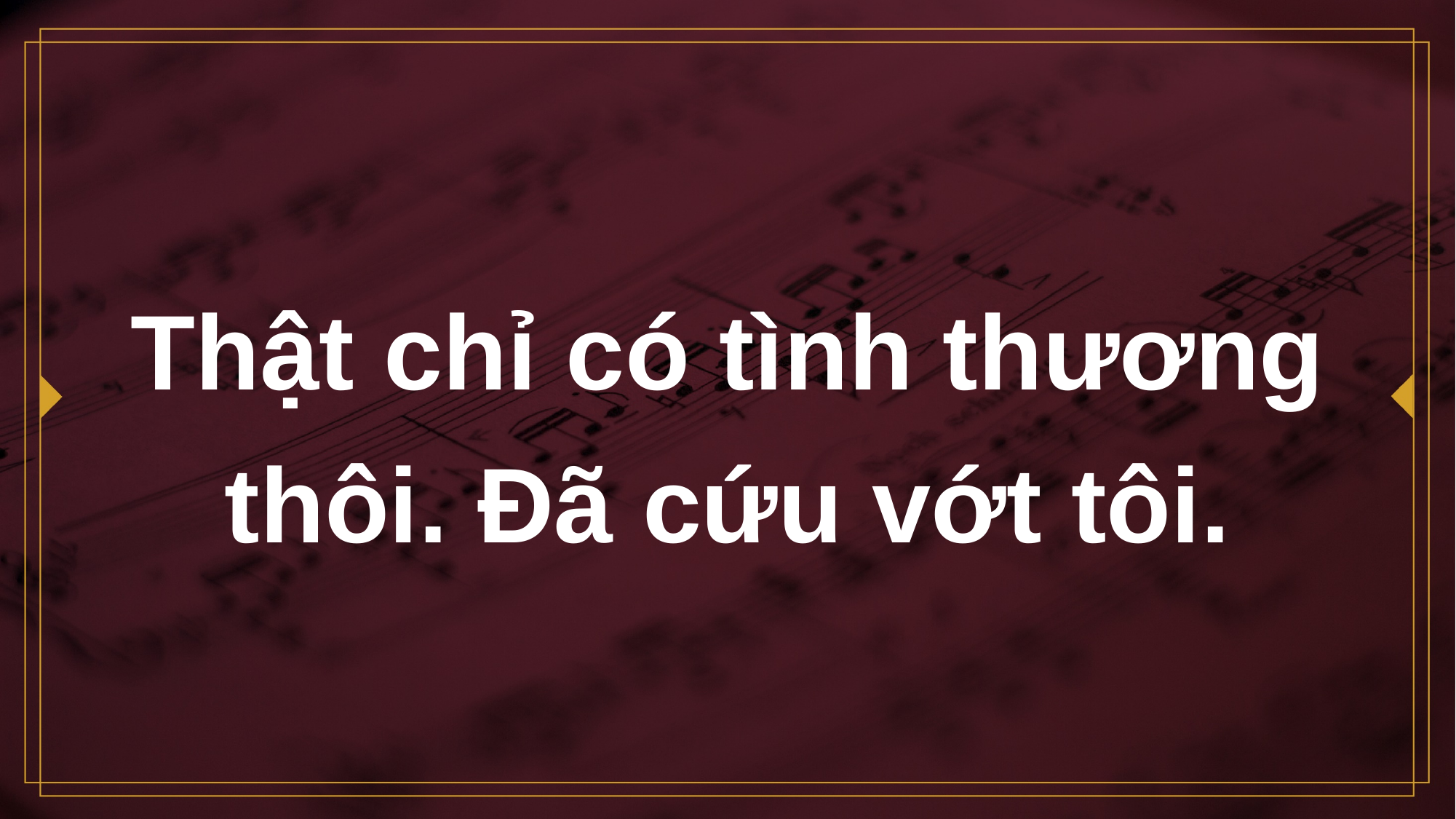

# Thật chỉ có tình thương thôi. Đã cứu vớt tôi.